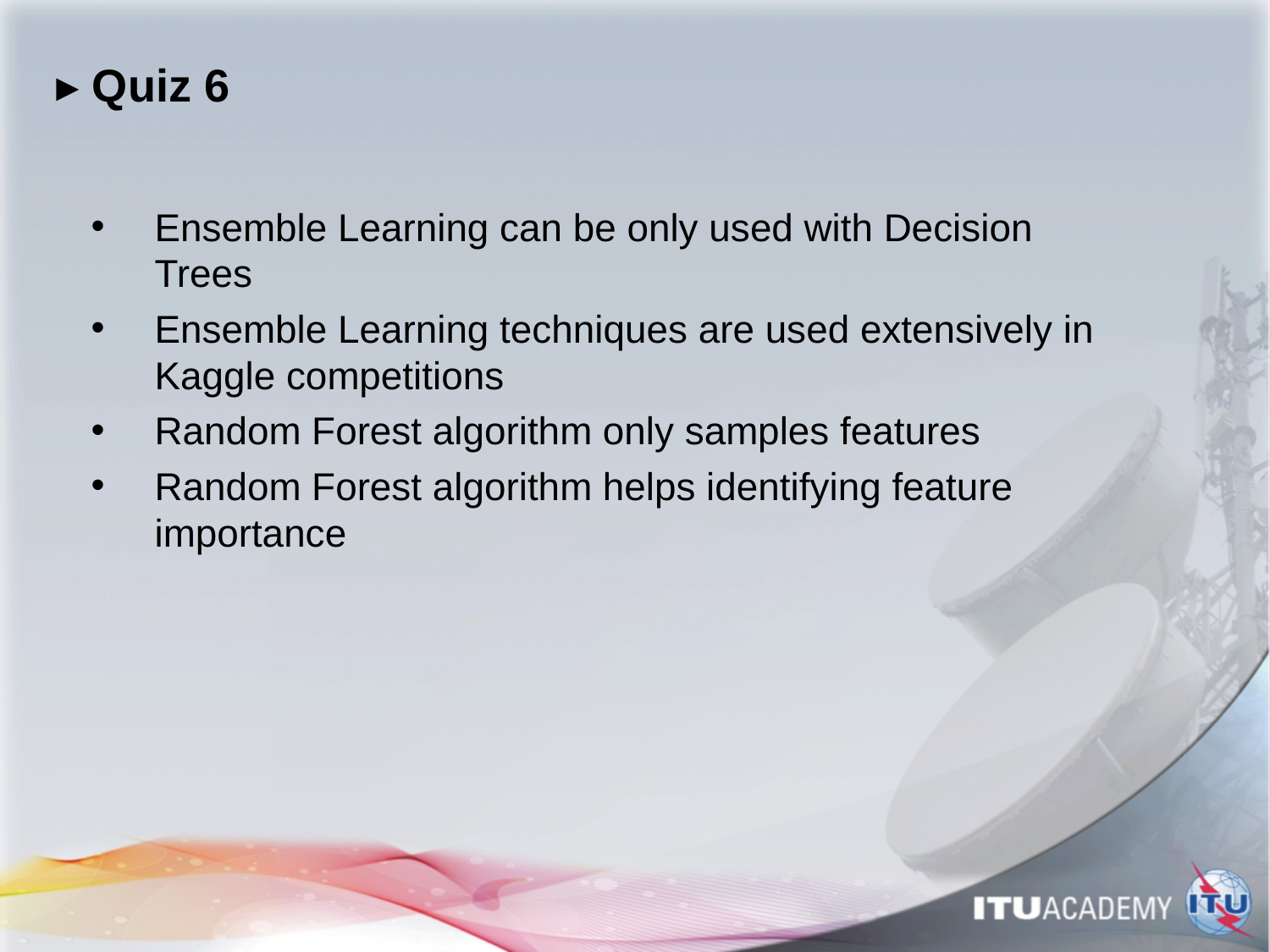

# ▸ Quiz 6
Ensemble Learning can be only used with Decision Trees
Ensemble Learning techniques are used extensively in Kaggle competitions
Random Forest algorithm only samples features
Random Forest algorithm helps identifying feature importance